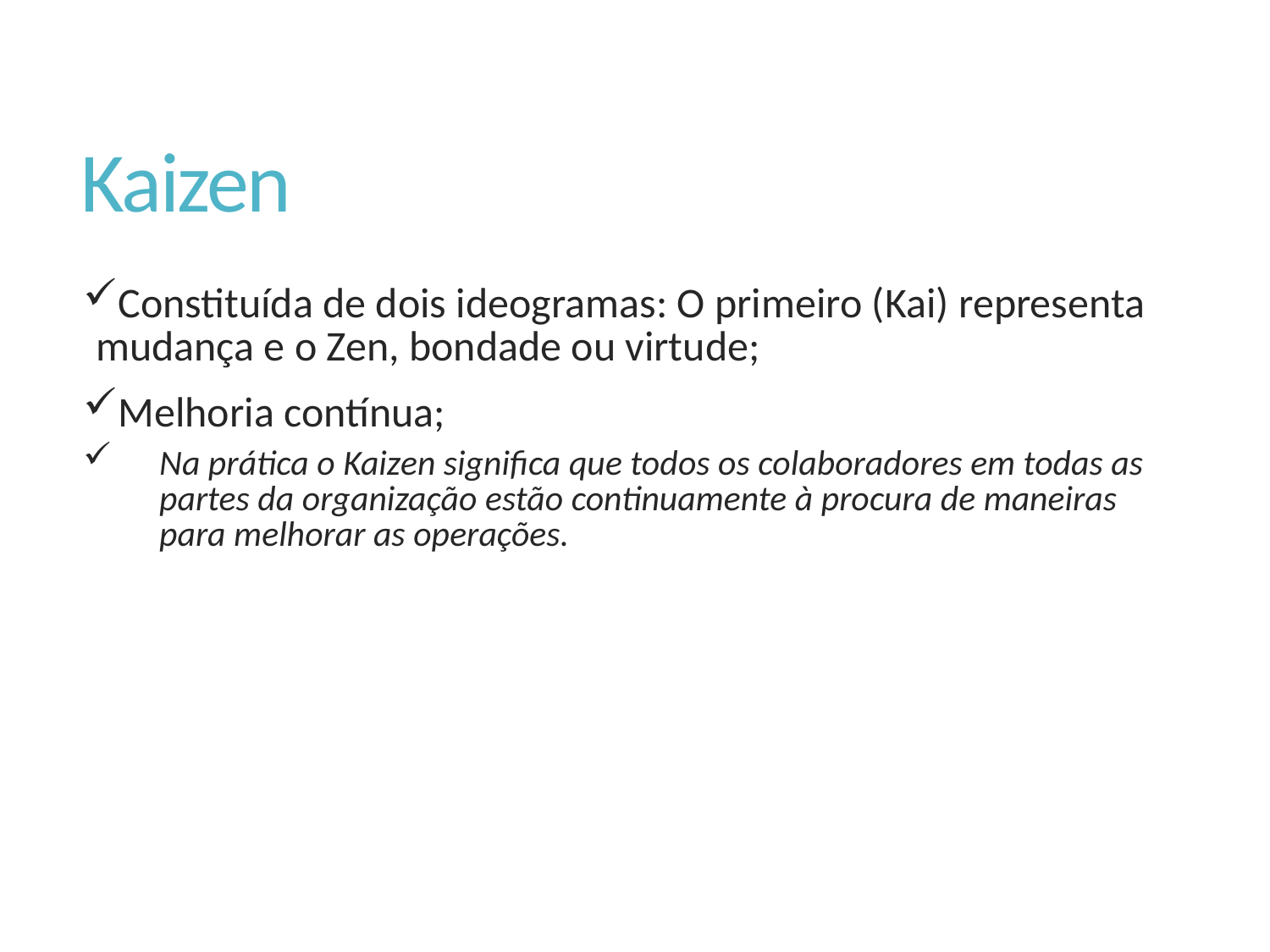

# Kaizen
Constituída de dois ideogramas: O primeiro (Kai) representa mudança e o Zen, bondade ou virtude;
Melhoria contínua;
Na prática o Kaizen significa que todos os colaboradores em todas as partes da organização estão continuamente à procura de maneiras para melhorar as operações.